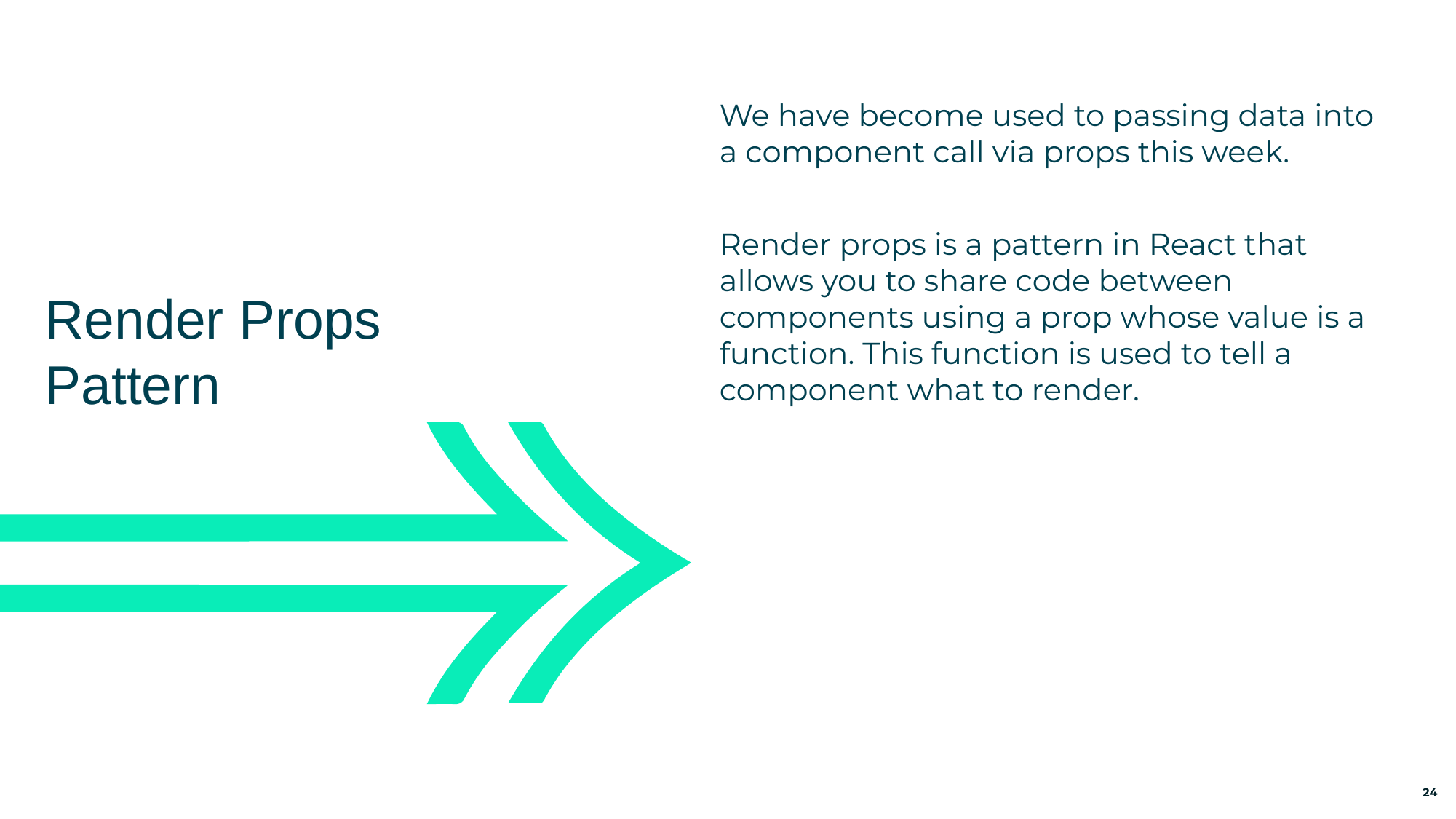

We have become used to passing data into a component call via props this week.

Render props is a pattern in React that allows you to share code between components using a prop whose value is a function. This function is used to tell a component what to render.

Render Props Pattern
24